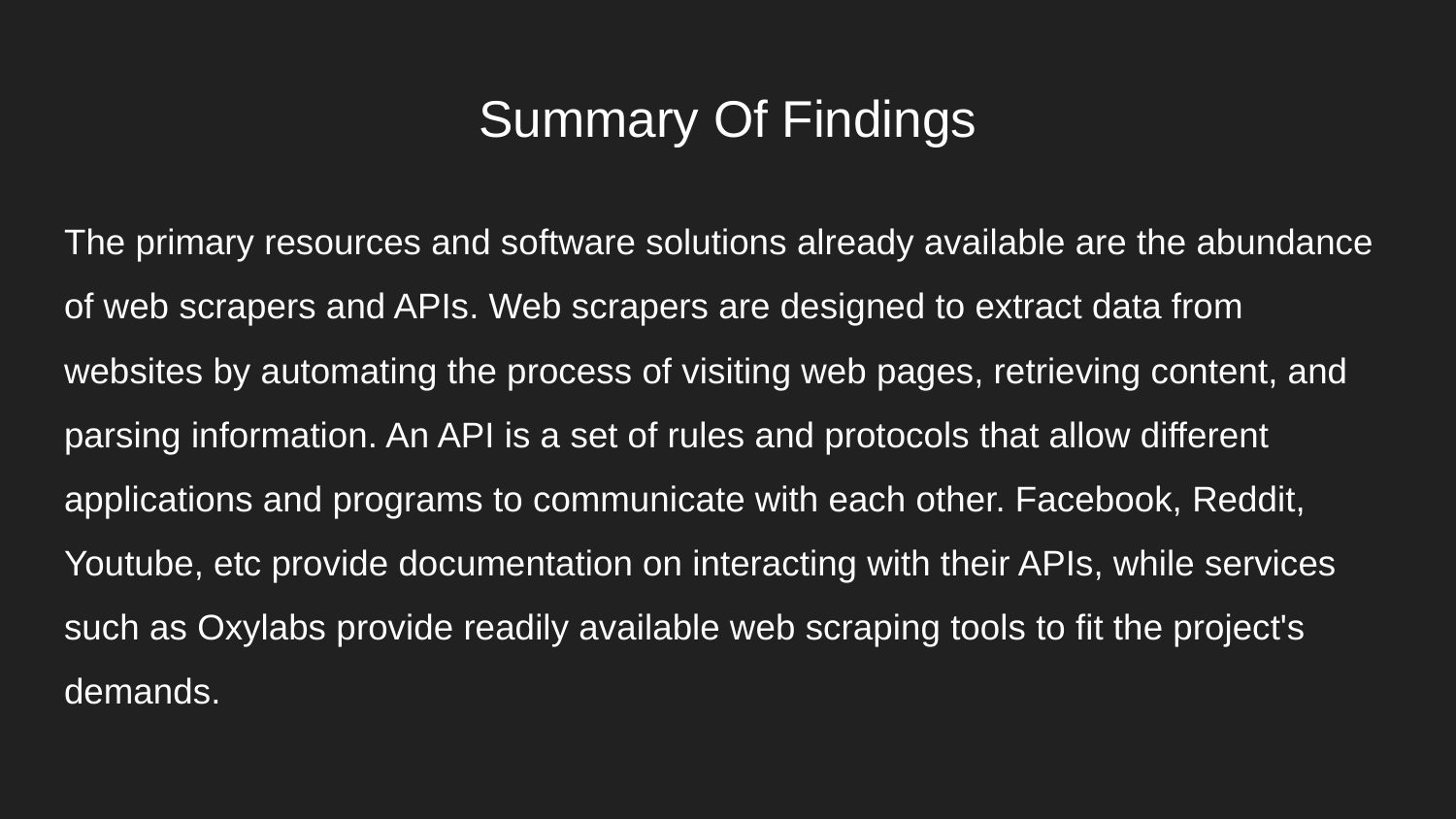

# Summary Of Findings
The primary resources and software solutions already available are the abundance of web scrapers and APIs. Web scrapers are designed to extract data from websites by automating the process of visiting web pages, retrieving content, and parsing information. An API is a set of rules and protocols that allow different applications and programs to communicate with each other. Facebook, Reddit, Youtube, etc provide documentation on interacting with their APIs, while services such as Oxylabs provide readily available web scraping tools to fit the project's demands.